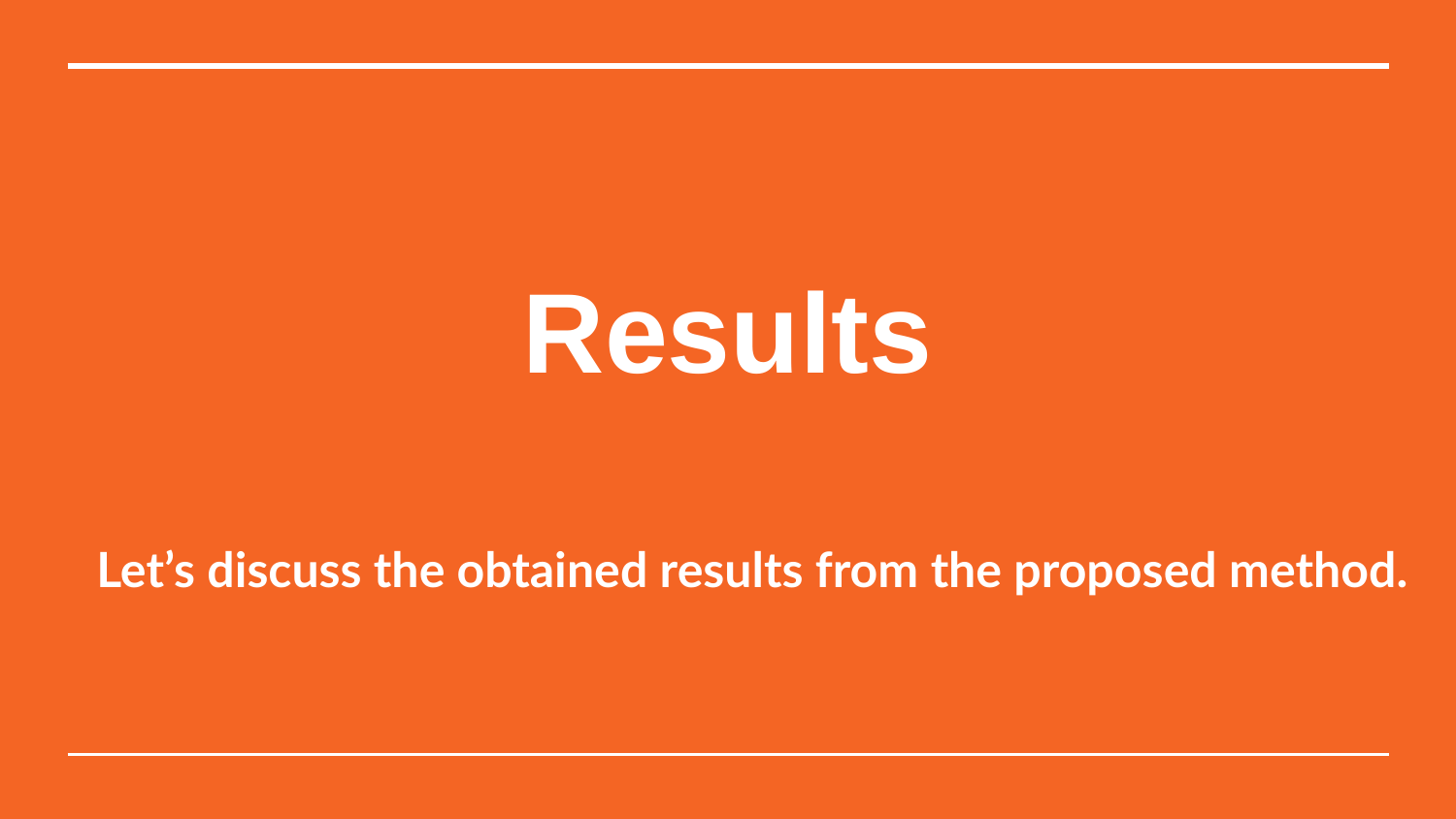

# Results
Let’s discuss the obtained results from the proposed method.